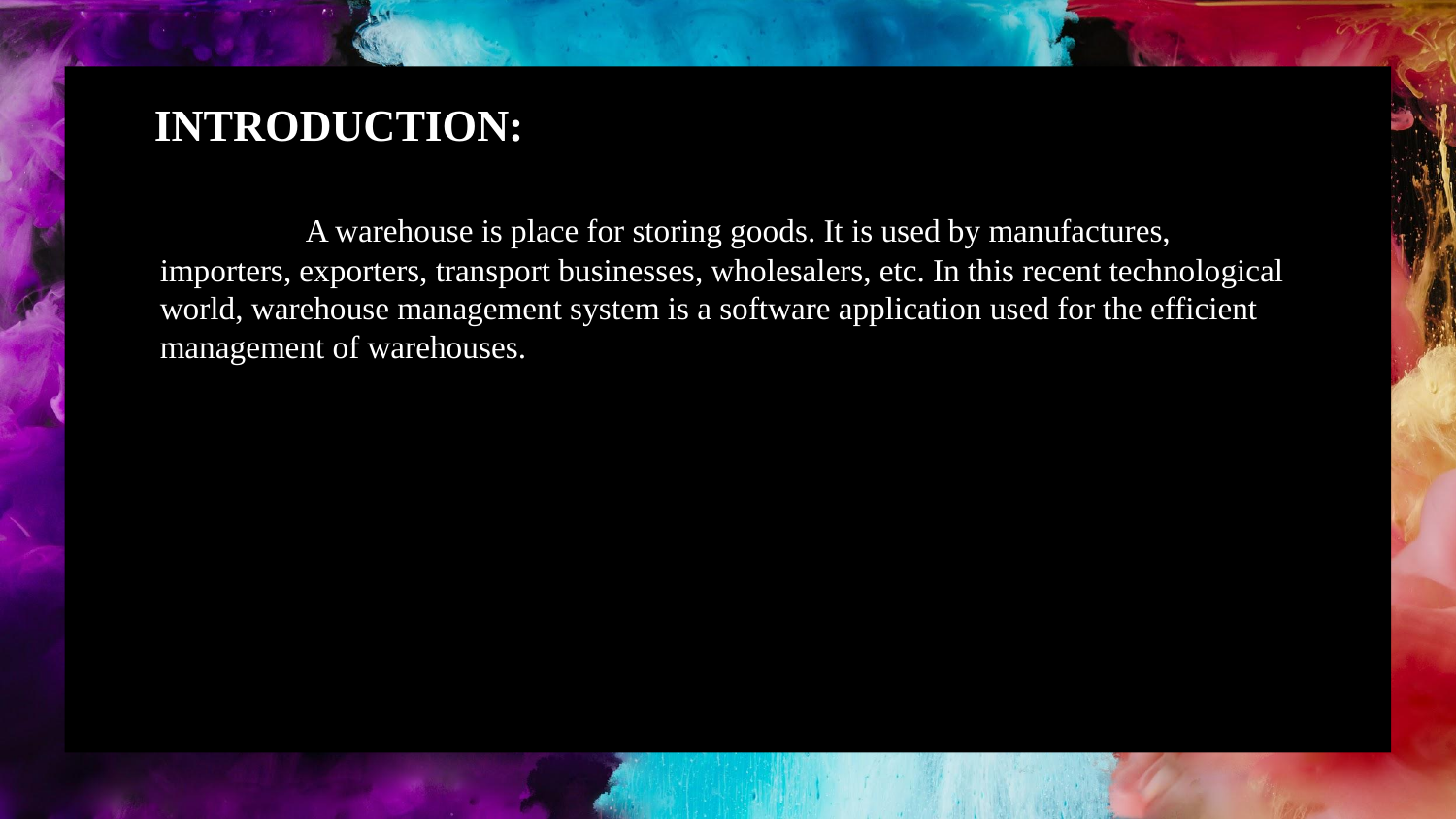

# INTRODUCTION:
	A warehouse is place for storing goods. It is used by manufactures, importers, exporters, transport businesses, wholesalers, etc. In this recent technological world, warehouse management system is a software application used for the efficient management of warehouses.